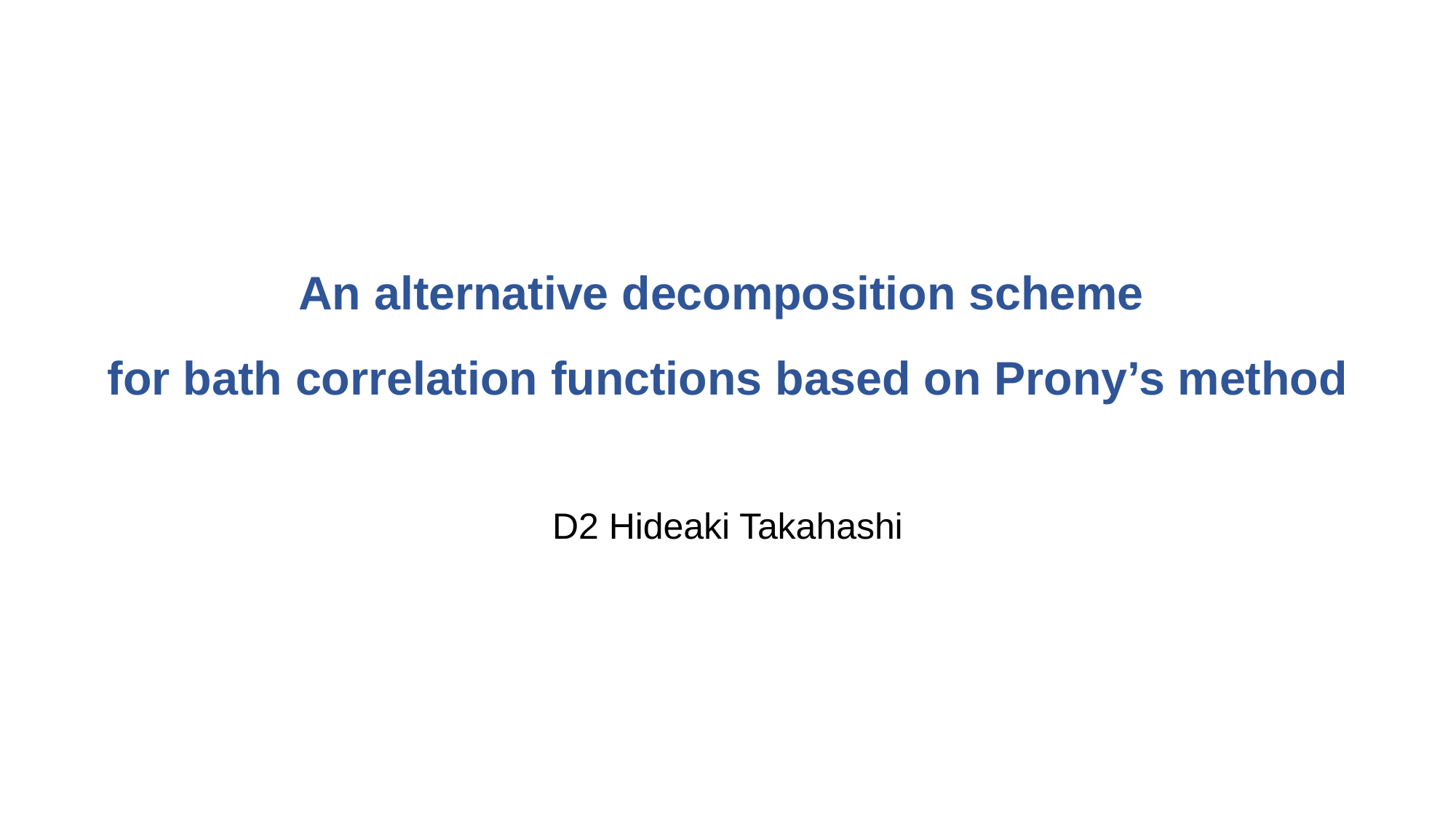

An alternative decomposition scheme
for bath correlation functions based on Prony’s method
D2 Hideaki Takahashi